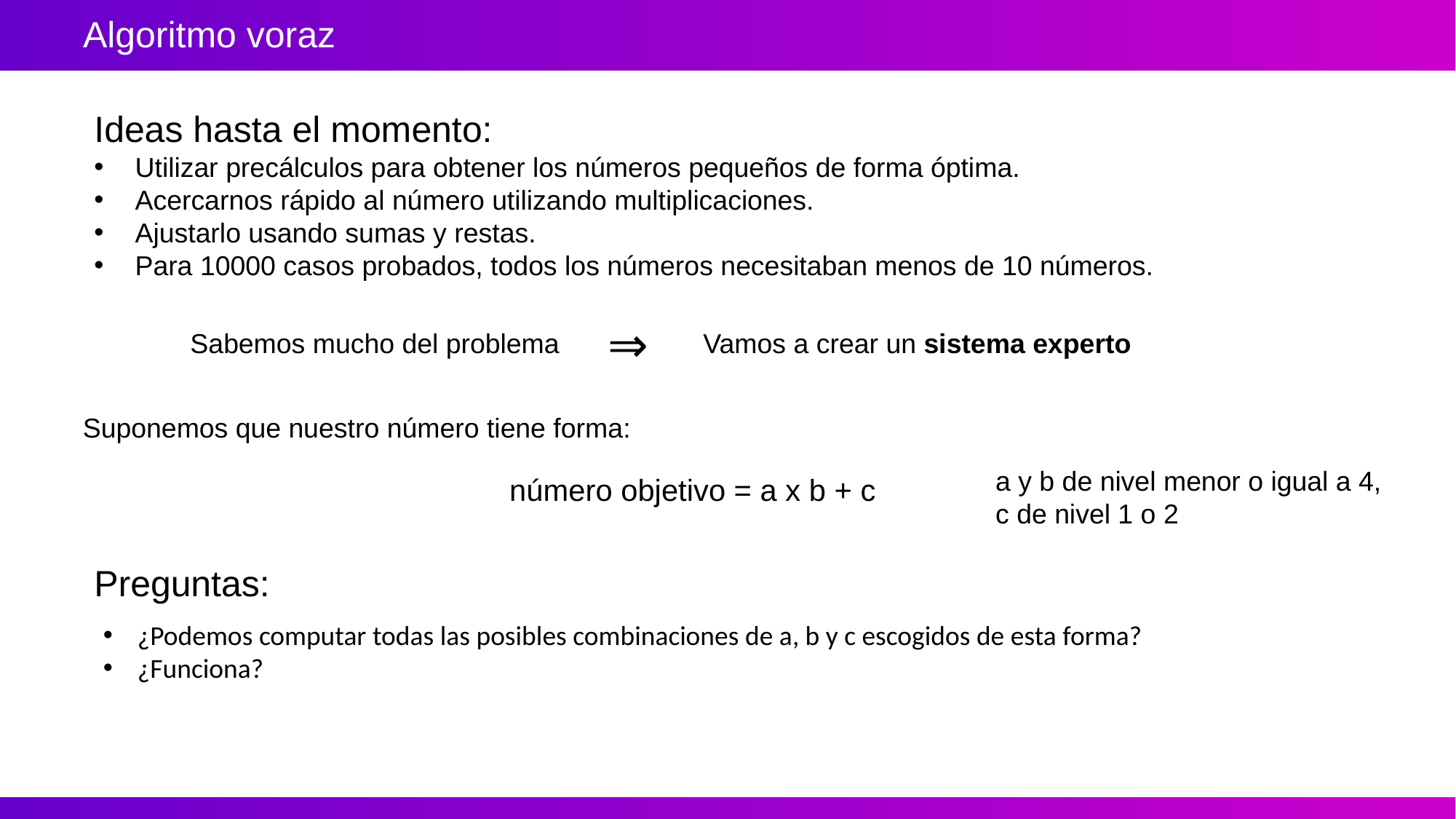

Algoritmo voraz
Ideas hasta el momento:
Utilizar precálculos para obtener los números pequeños de forma óptima.
Acercarnos rápido al número utilizando multiplicaciones.
Ajustarlo usando sumas y restas.
Para 10000 casos probados, todos los números necesitaban menos de 10 números.
⇒
Sabemos mucho del problema
Vamos a crear un sistema experto
Suponemos que nuestro número tiene forma:
a y b de nivel menor o igual a 4,
c de nivel 1 o 2
número objetivo = a x b + c
Preguntas:
¿Podemos computar todas las posibles combinaciones de a, b y c escogidos de esta forma?
¿Funciona?